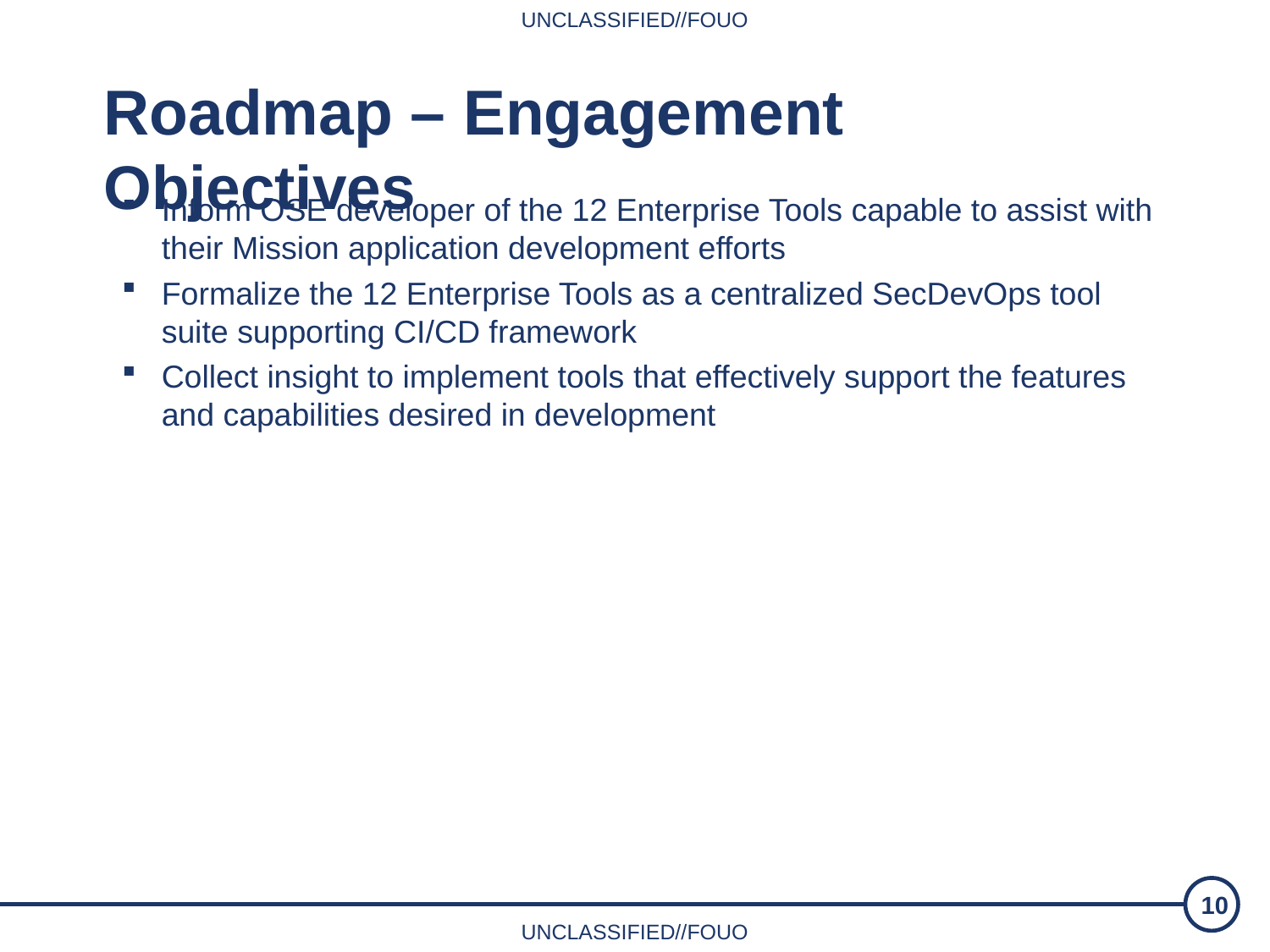

Roadmap – Engagement Objectives
Inform OSE developer of the 12 Enterprise Tools capable to assist with their Mission application development efforts
Formalize the 12 Enterprise Tools as a centralized SecDevOps tool suite supporting CI/CD framework
Collect insight to implement tools that effectively support the features and capabilities desired in development

10